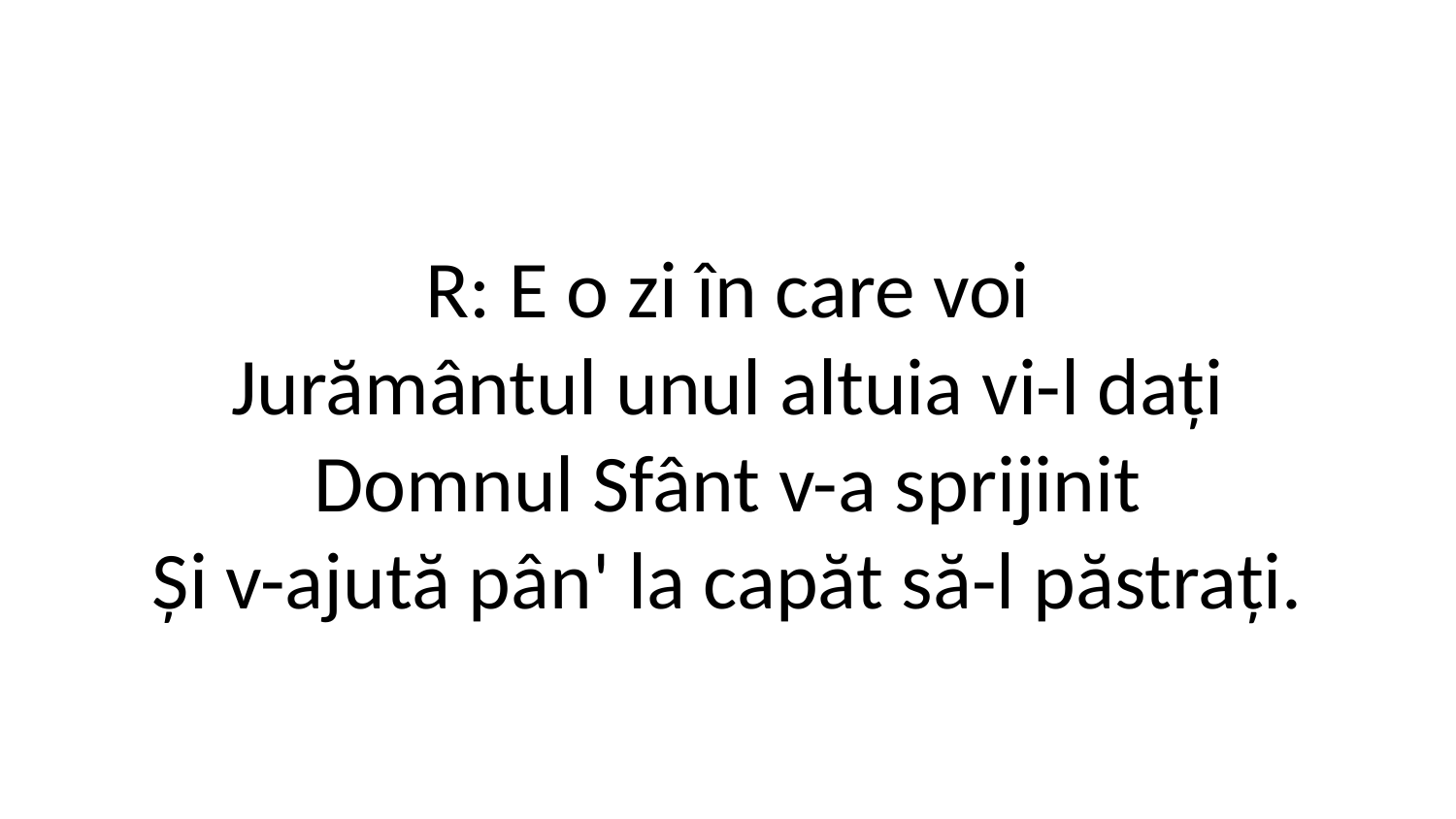

R: E o zi în care voi
Jurământul unul altuia vi-l dați
Domnul Sfânt v-a sprijinit
Și v-ajută pân' la capăt să-l păstrați.